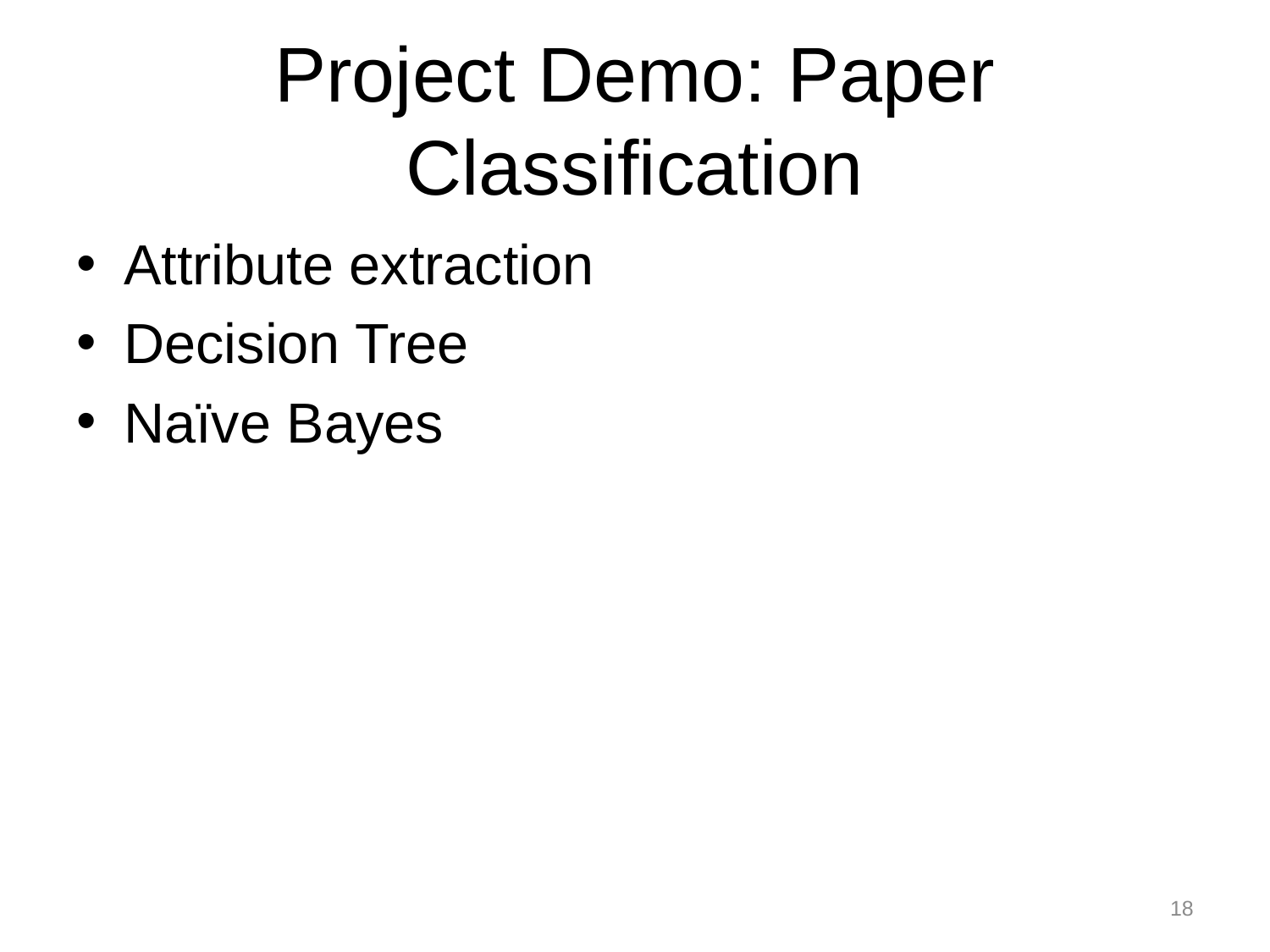

# Project Demo: Paper Classification
Attribute extraction
Decision Tree
Naïve Bayes
18